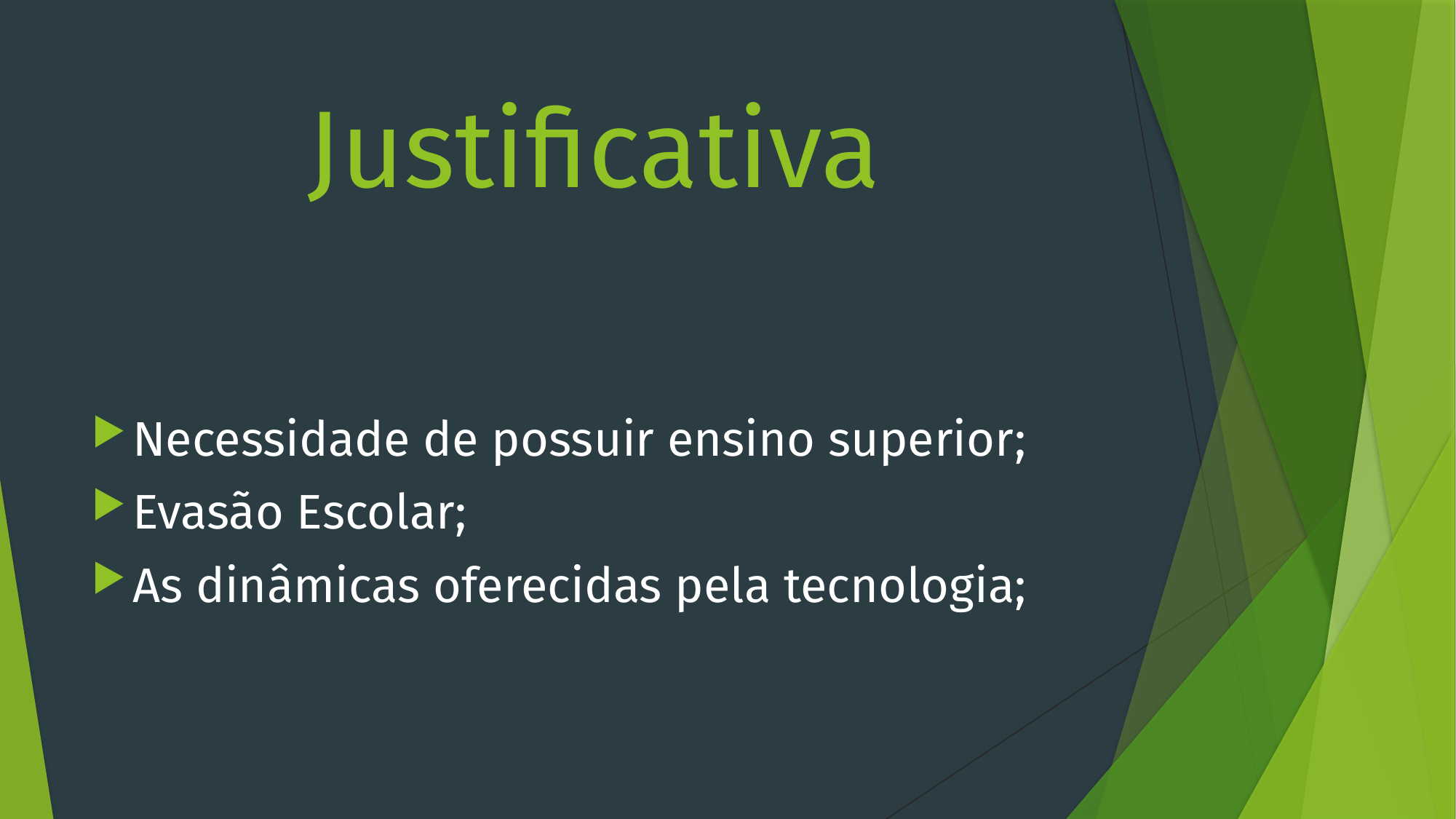

# Justificativa

Necessidade de possuir ensino superior;
Evasão Escolar;
As dinâmicas oferecidas pela tecnologia;